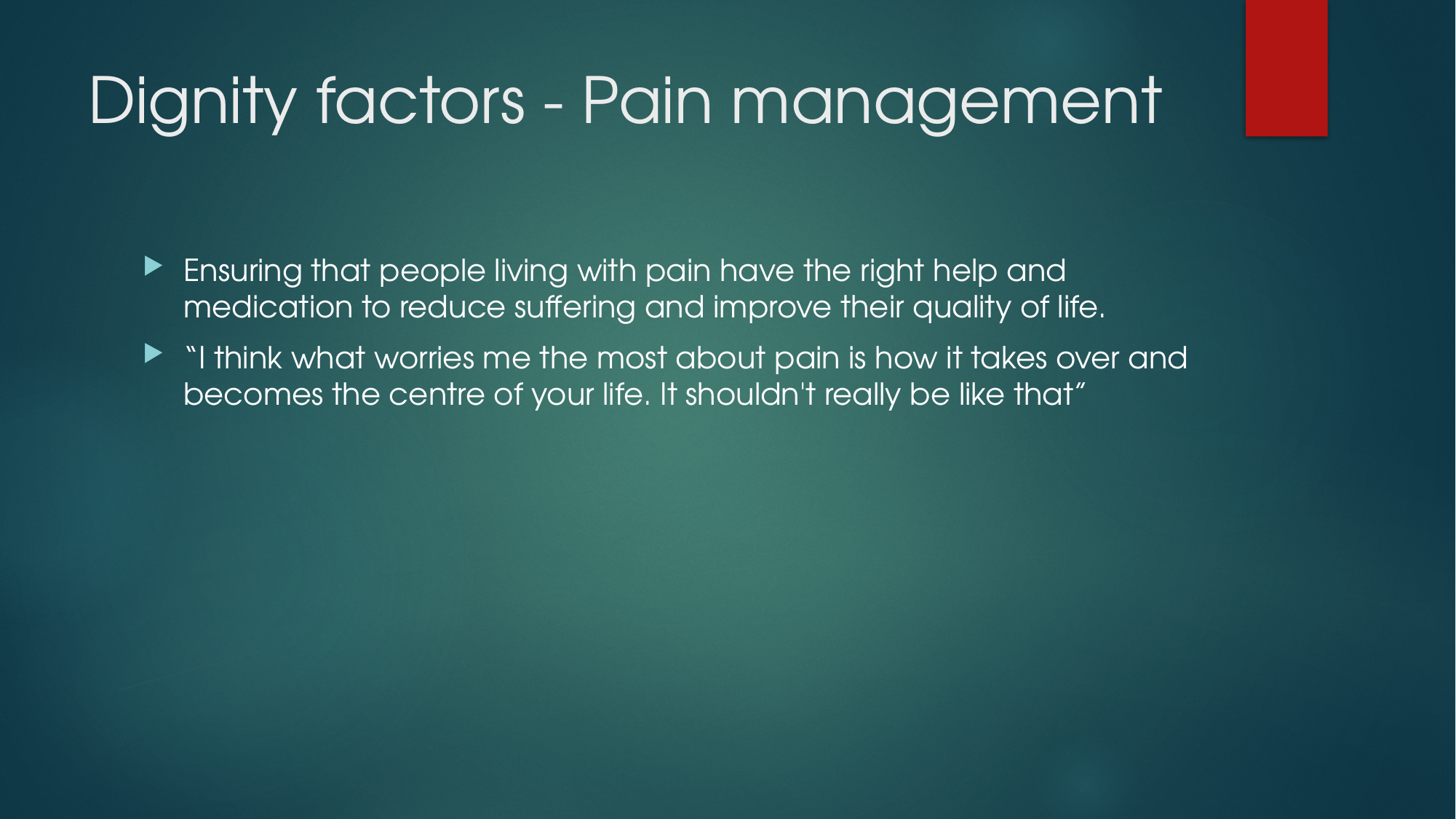

# Dignity factors - Pain management
Ensuring that people living with pain have the right help and medication to reduce suffering and improve their quality of life.
“I think what worries me the most about pain is how it takes over and becomes the centre of your life. It shouldn't really be like that”